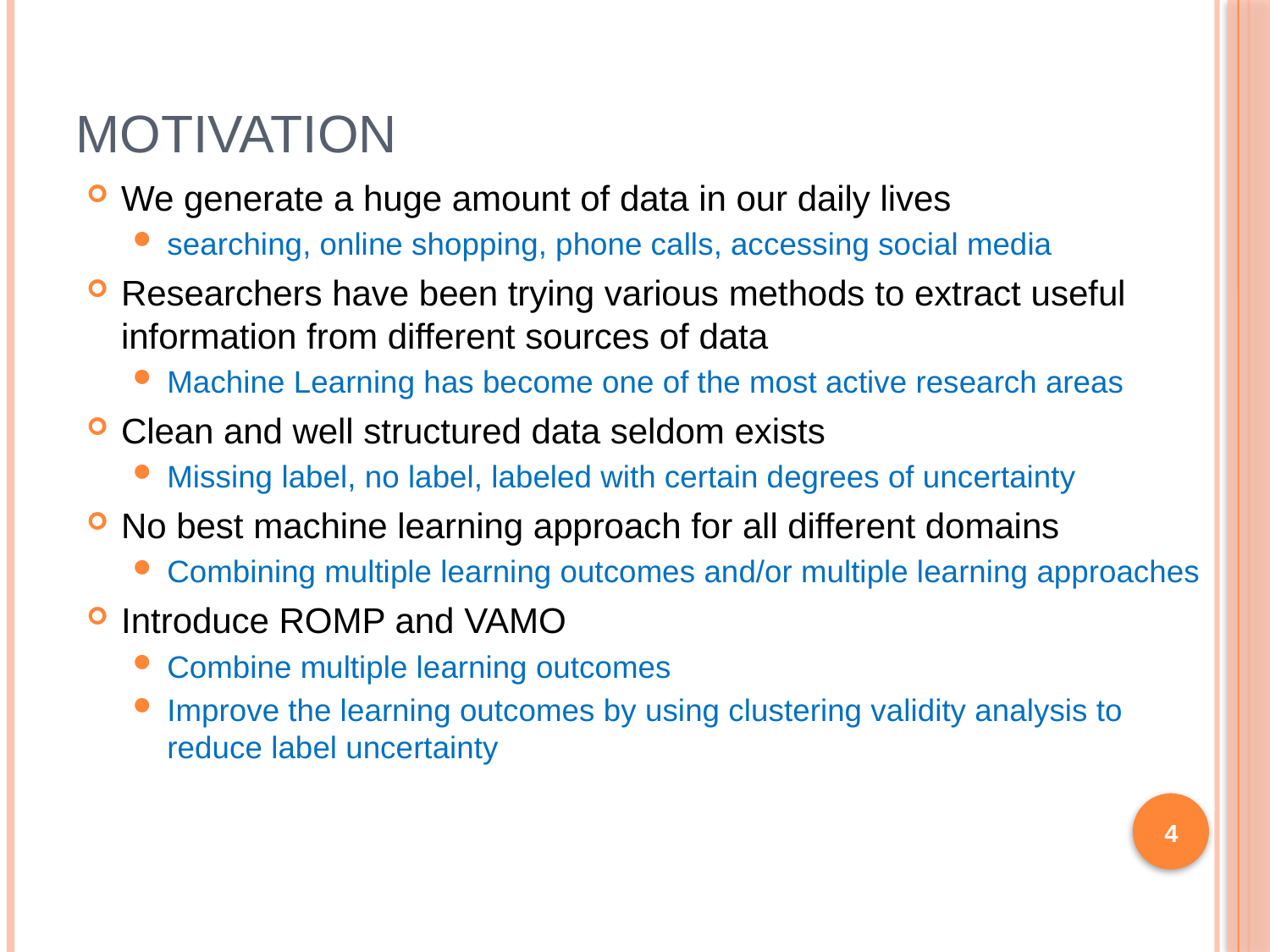

# Motivation
We generate a huge amount of data in our daily lives
searching, online shopping, phone calls, accessing social media
Researchers have been trying various methods to extract useful information from different sources of data
Machine Learning has become one of the most active research areas
Clean and well structured data seldom exists
Missing label, no label, labeled with certain degrees of uncertainty
No best machine learning approach for all different domains
Combining multiple learning outcomes and/or multiple learning approaches
Introduce ROMP and VAMO
Combine multiple learning outcomes
Improve the learning outcomes by using clustering validity analysis to reduce label uncertainty
4